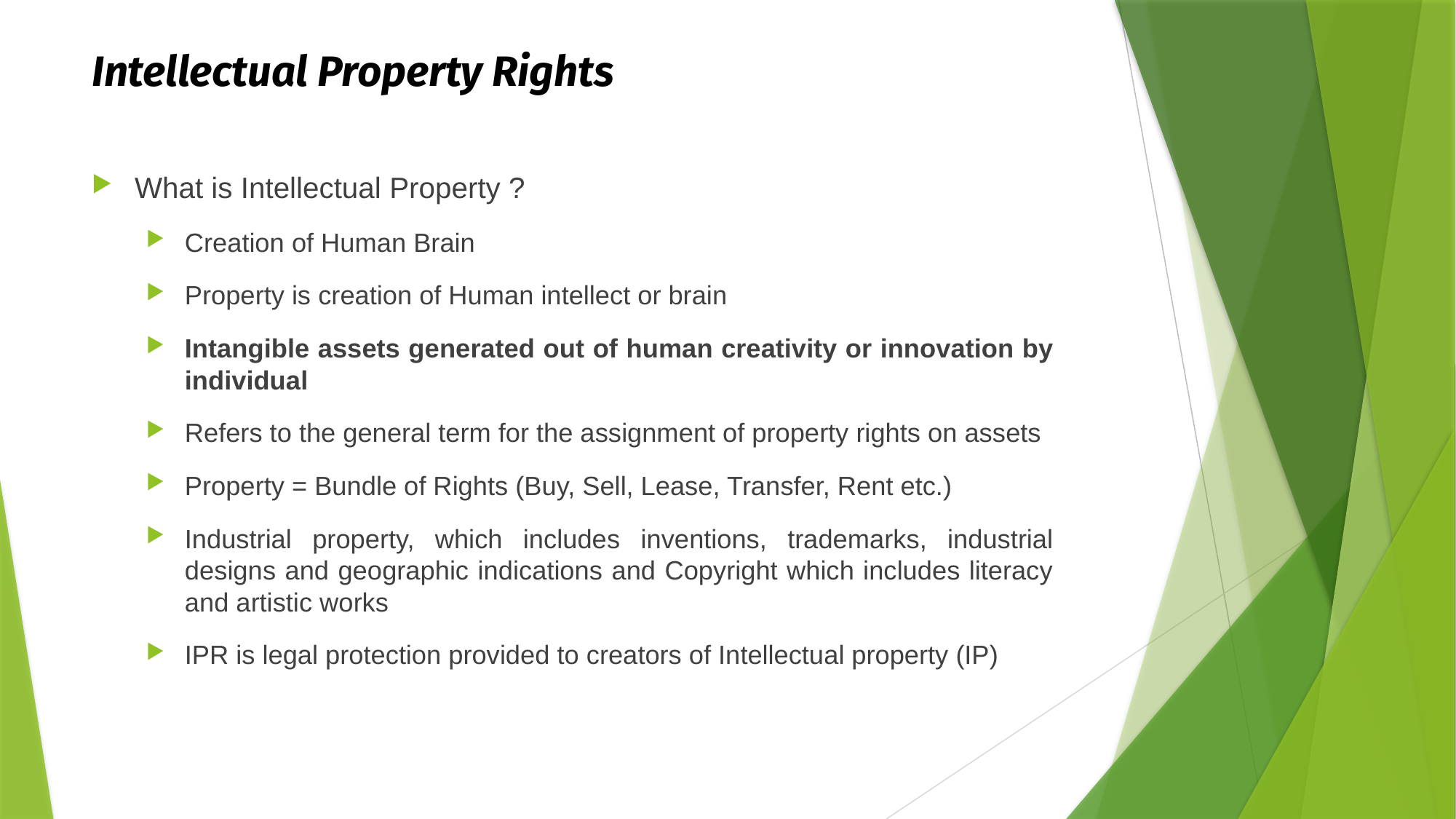

# Intellectual Property Rights
What is Intellectual Property ?
Creation of Human Brain
Property is creation of Human intellect or brain
Intangible assets generated out of human creativity or innovation by individual
Refers to the general term for the assignment of property rights on assets
Property = Bundle of Rights (Buy, Sell, Lease, Transfer, Rent etc.)
Industrial property, which includes inventions, trademarks, industrial designs and geographic indications and Copyright which includes literacy and artistic works
IPR is legal protection provided to creators of Intellectual property (IP)